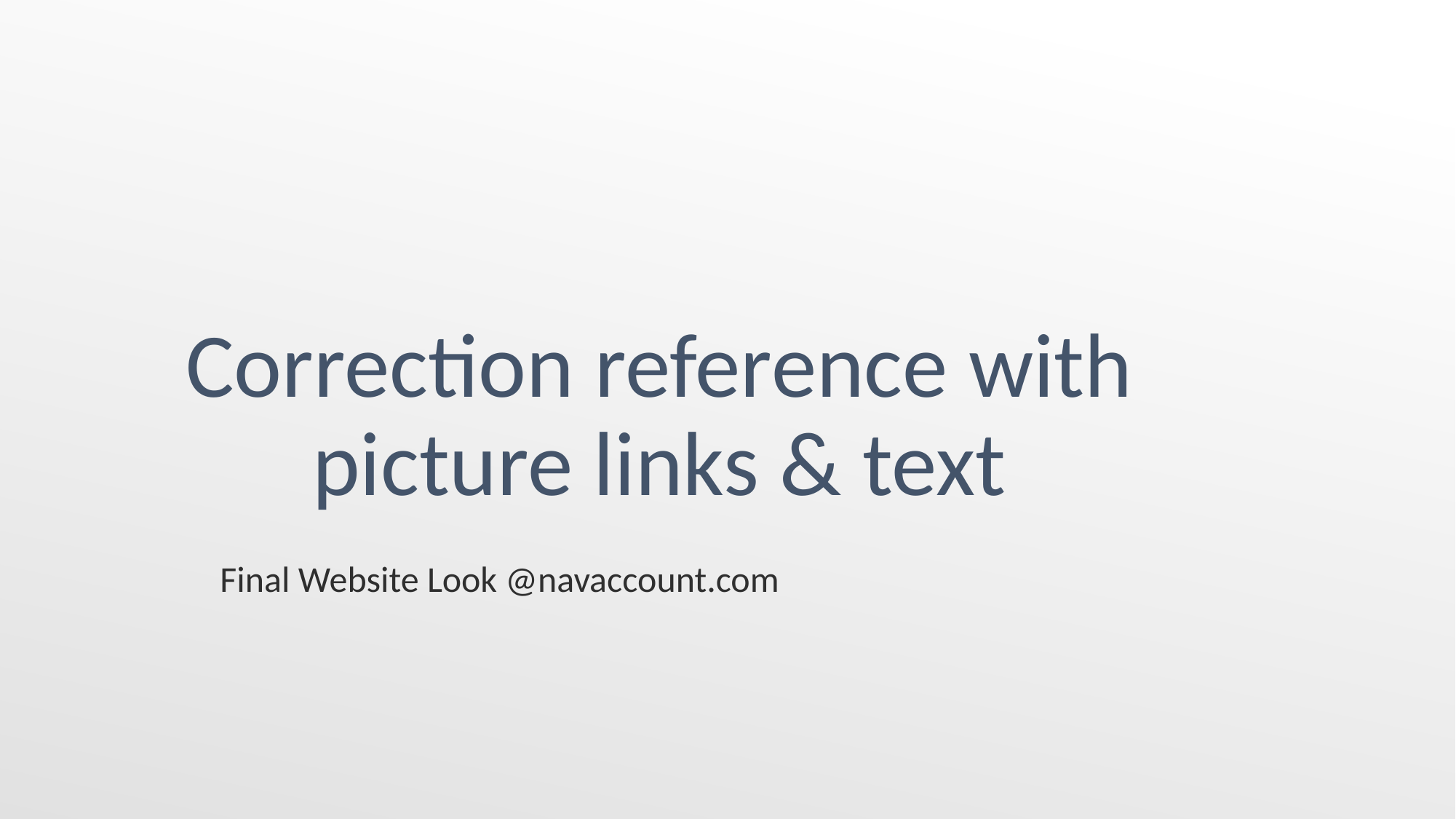

# Correction reference with picture links & text
Final Website Look @navaccount.com